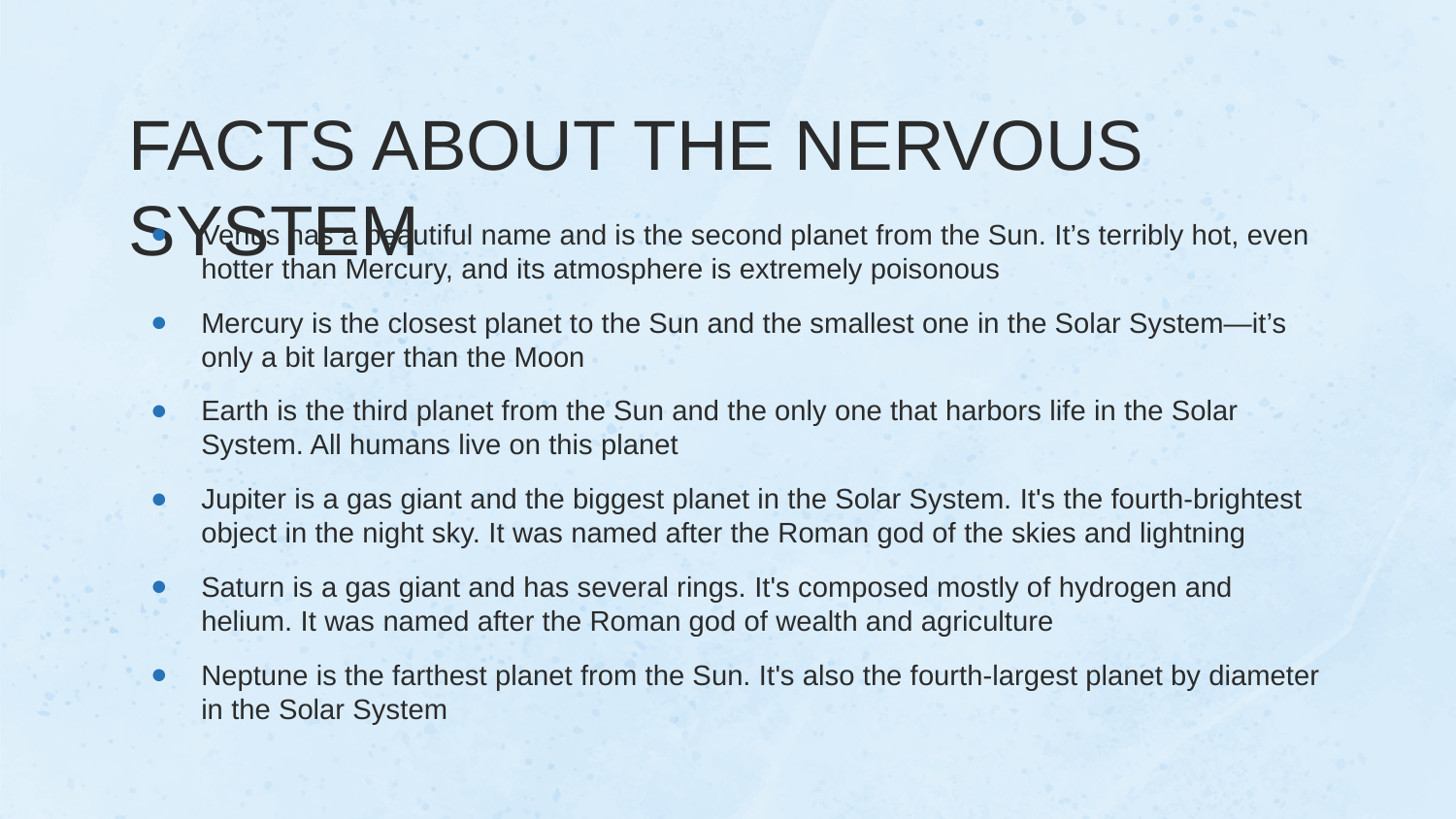

# FACTS ABOUT THE NERVOUS SYSTEM
Venus has a beautiful name and is the second planet from the Sun. It’s terribly hot, even hotter than Mercury, and its atmosphere is extremely poisonous
Mercury is the closest planet to the Sun and the smallest one in the Solar System—it’s only a bit larger than the Moon
Earth is the third planet from the Sun and the only one that harbors life in the Solar System. All humans live on this planet
Jupiter is a gas giant and the biggest planet in the Solar System. It's the fourth-brightest object in the night sky. It was named after the Roman god of the skies and lightning
Saturn is a gas giant and has several rings. It's composed mostly of hydrogen and helium. It was named after the Roman god of wealth and agriculture
Neptune is the farthest planet from the Sun. It's also the fourth-largest planet by diameter in the Solar System